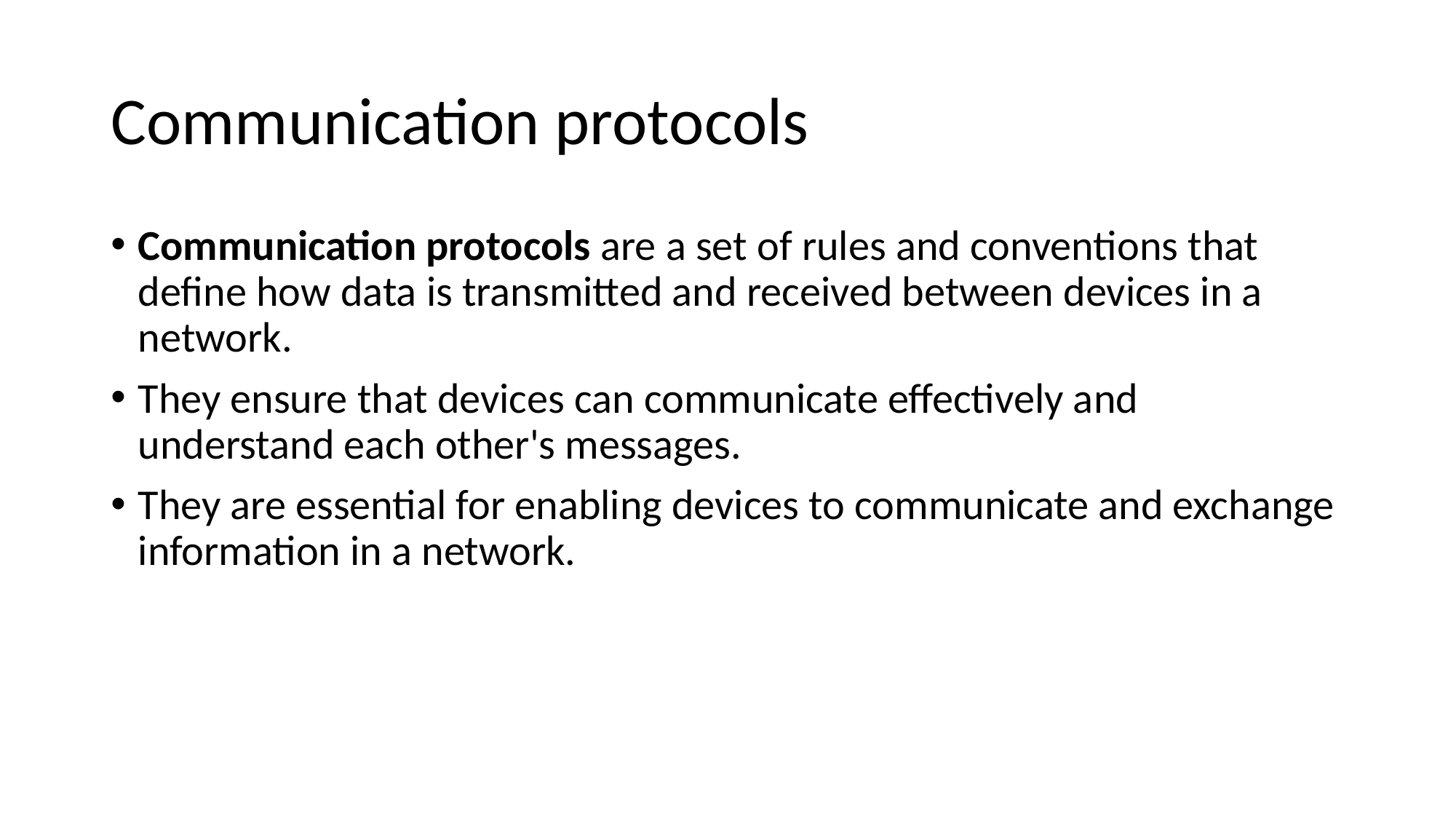

# Communication protocols
Communication protocols are a set of rules and conventions that define how data is transmitted and received between devices in a network.
They ensure that devices can communicate effectively and understand each other's messages.
They are essential for enabling devices to communicate and exchange information in a network.